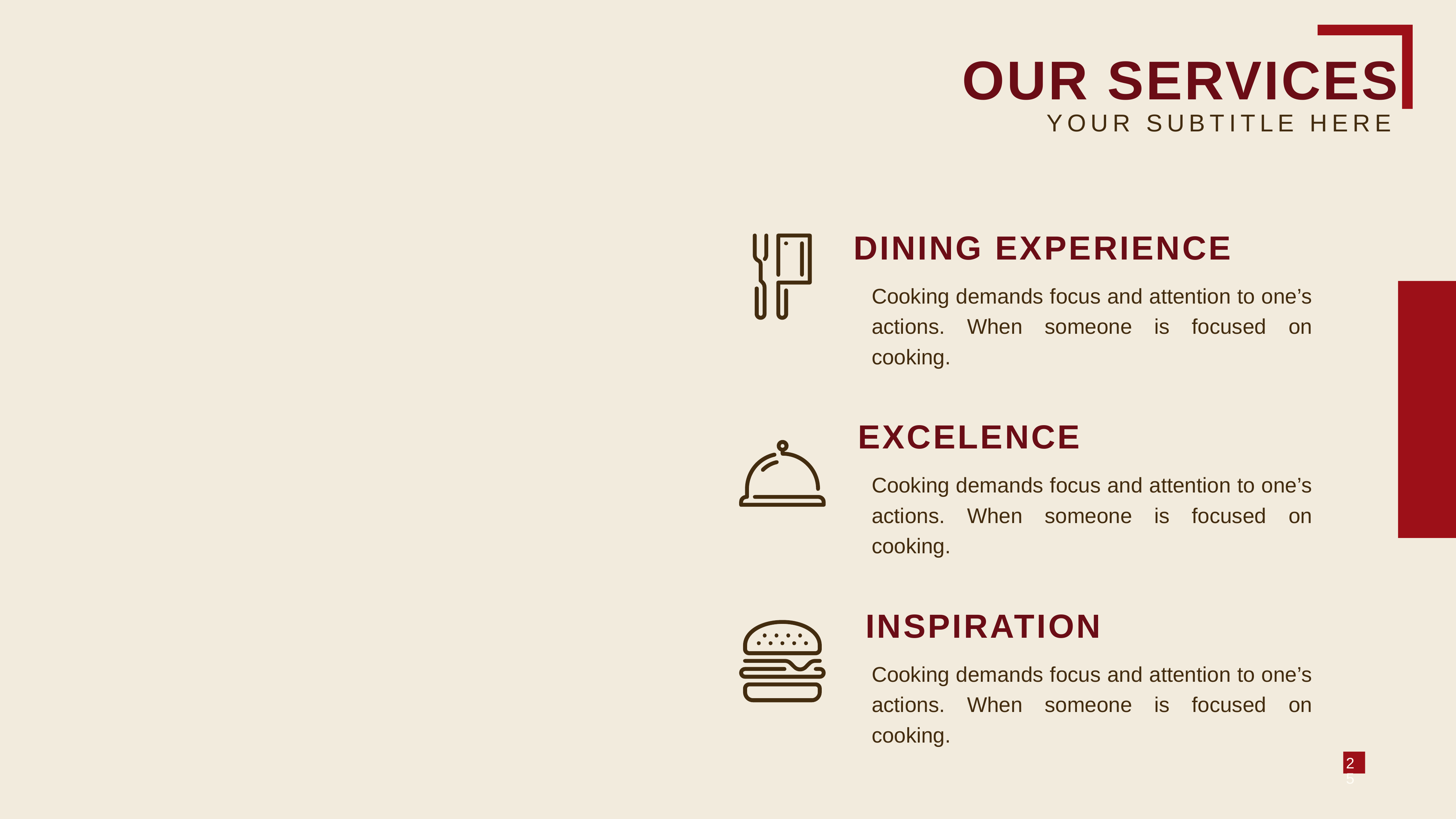

OUR SERVICES
YOUR SUBTITLE HERE
DINING EXPERIENCE

Cooking demands focus and attention to one’s actions. When someone is focused on cooking.

EXCELENCE

Cooking demands focus and attention to one’s actions. When someone is focused on cooking.
INSPIRATION

Cooking demands focus and attention to one’s actions. When someone is focused on cooking.